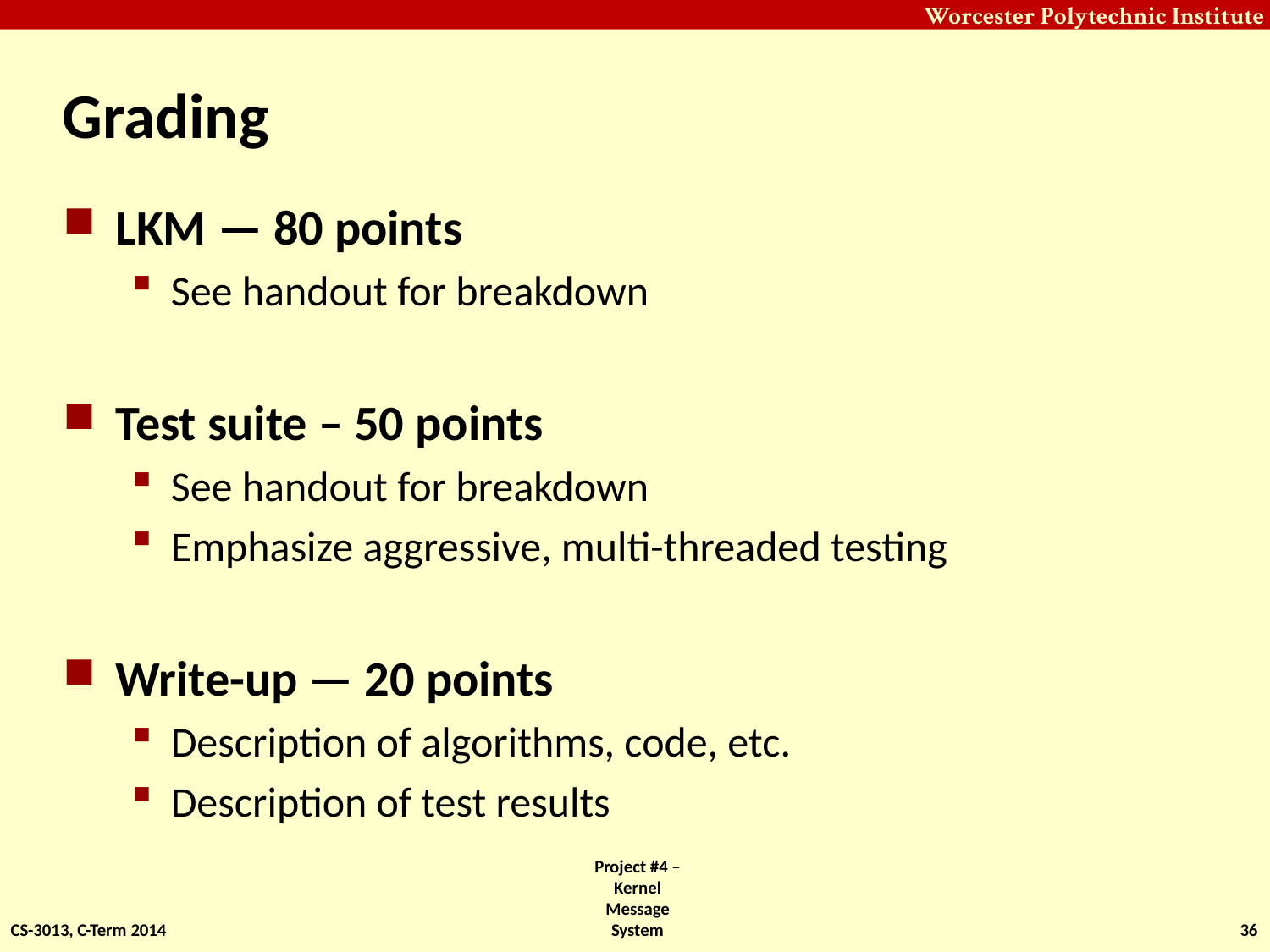

# Grading
LKM — 80 points
See handout for breakdown

Test suite – 50 points
See handout for breakdown
Emphasize aggressive, multi-threaded testing

Write-up — 20 points
Description of algorithms, code, etc.
Description of test results
CS-3013, C-Term 2014
Project #4 – Kernel Message System
36